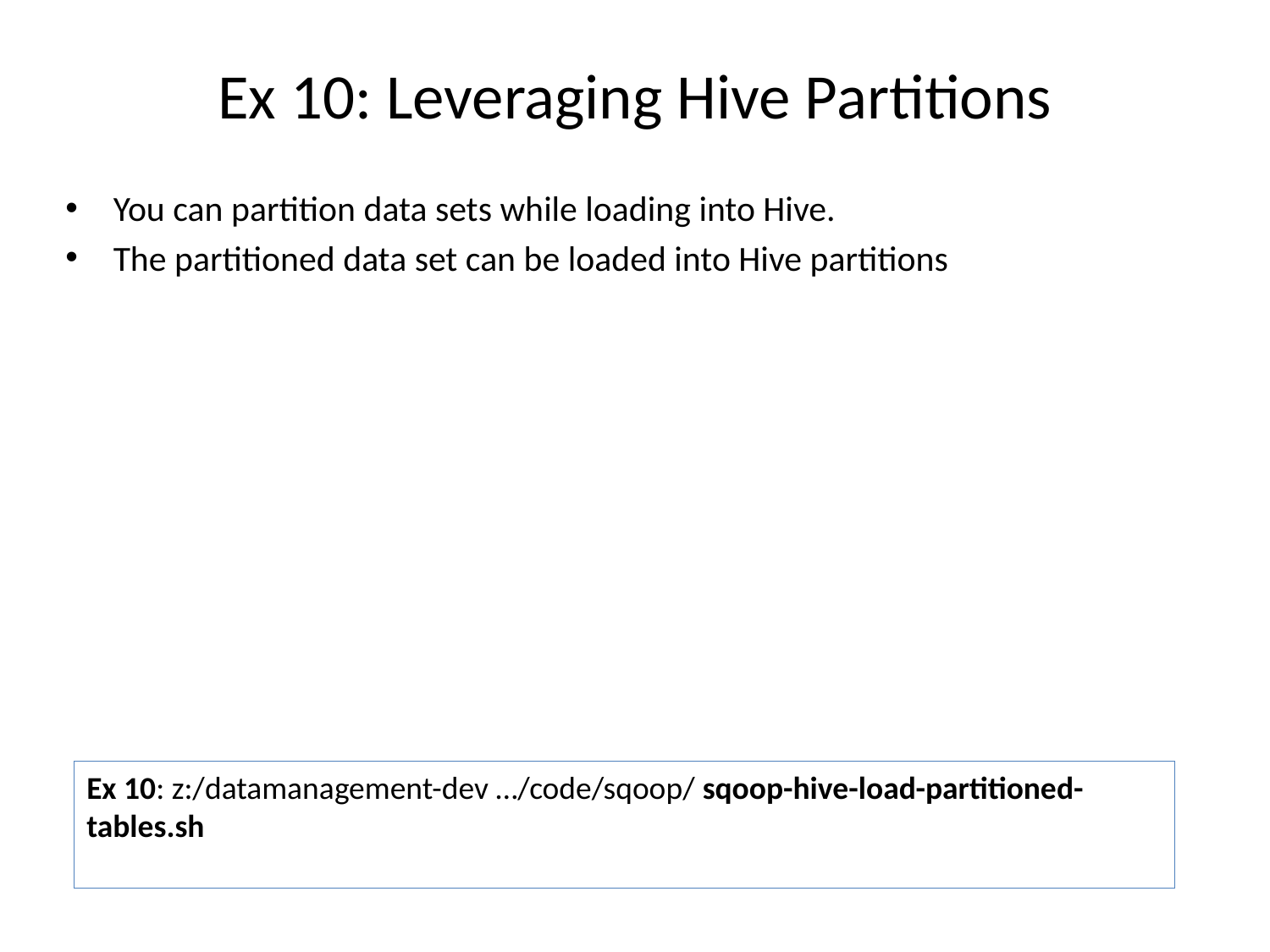

# Ex 10: Leveraging Hive Partitions
You can partition data sets while loading into Hive.
The partitioned data set can be loaded into Hive partitions
Ex 10: z:/datamanagement-dev …/code/sqoop/ sqoop-hive-load-partitioned-tables.sh